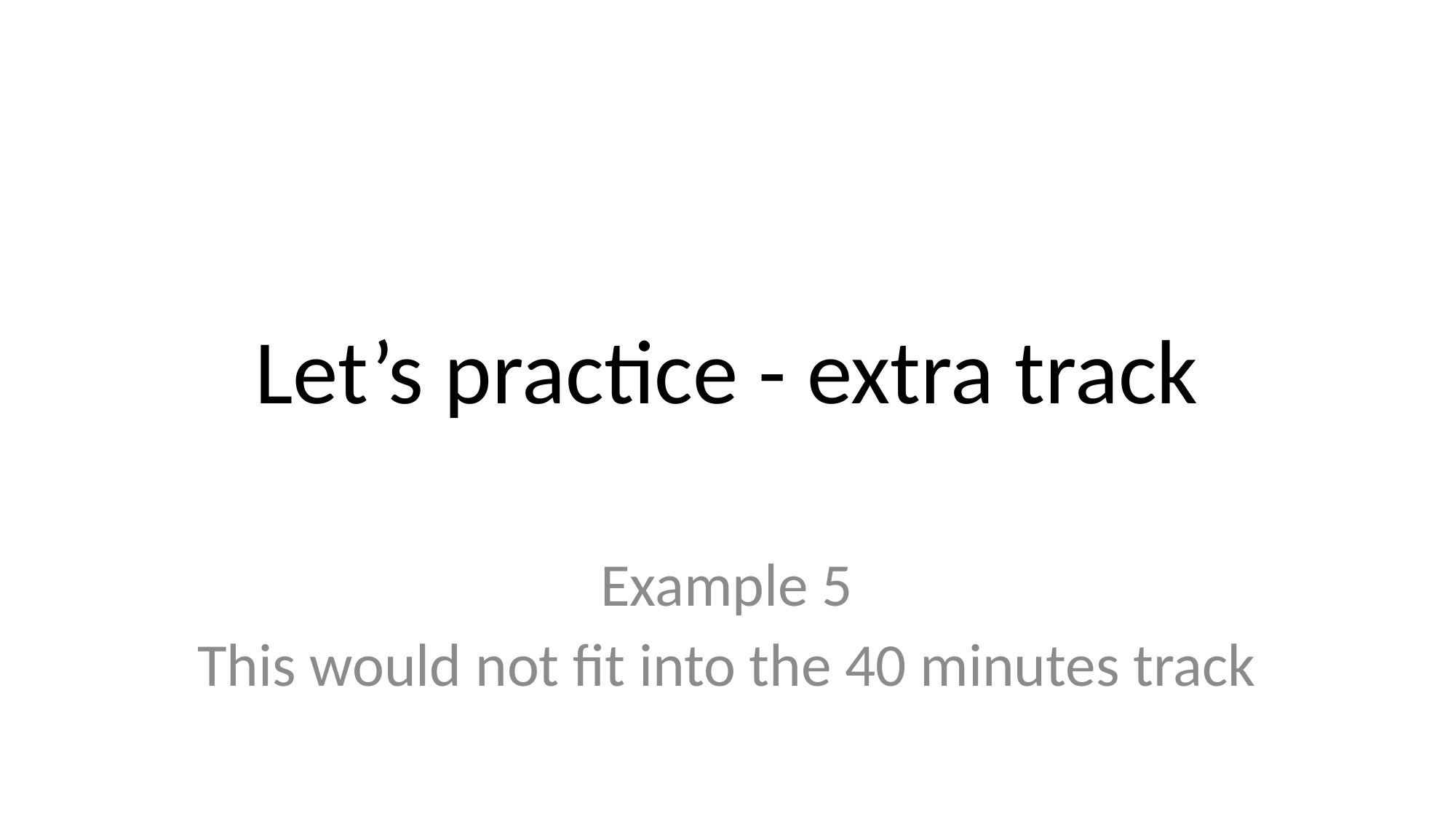

# Let’s practice - extra track
Example 5
This would not fit into the 40 minutes track